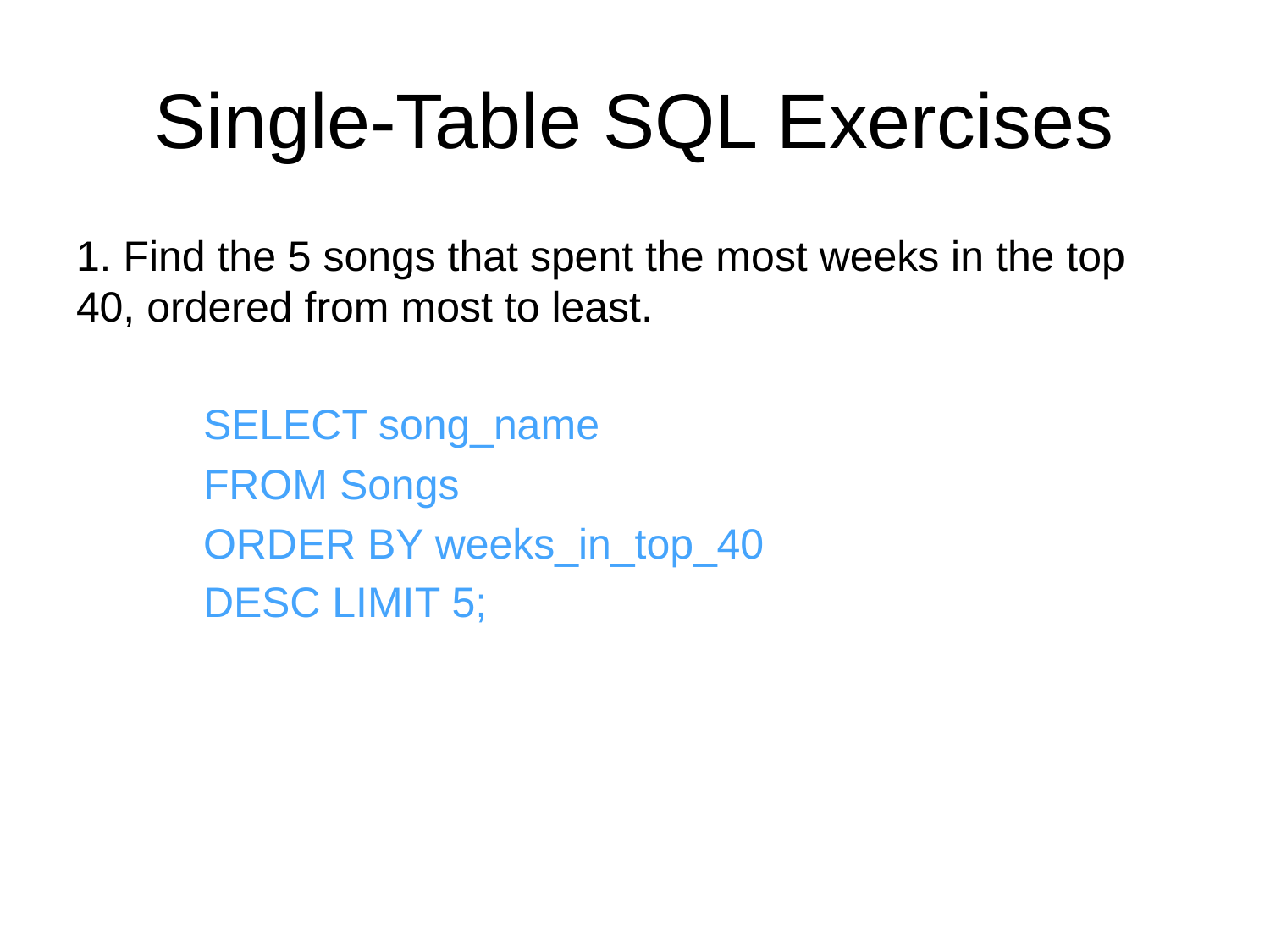

# Single-Table SQL Exercises
1. Find the 5 songs that spent the most weeks in the top 40, ordered from most to least.

	SELECT song_name
	FROM Songs
	ORDER BY weeks_in_top_40
	DESC LIMIT 5;